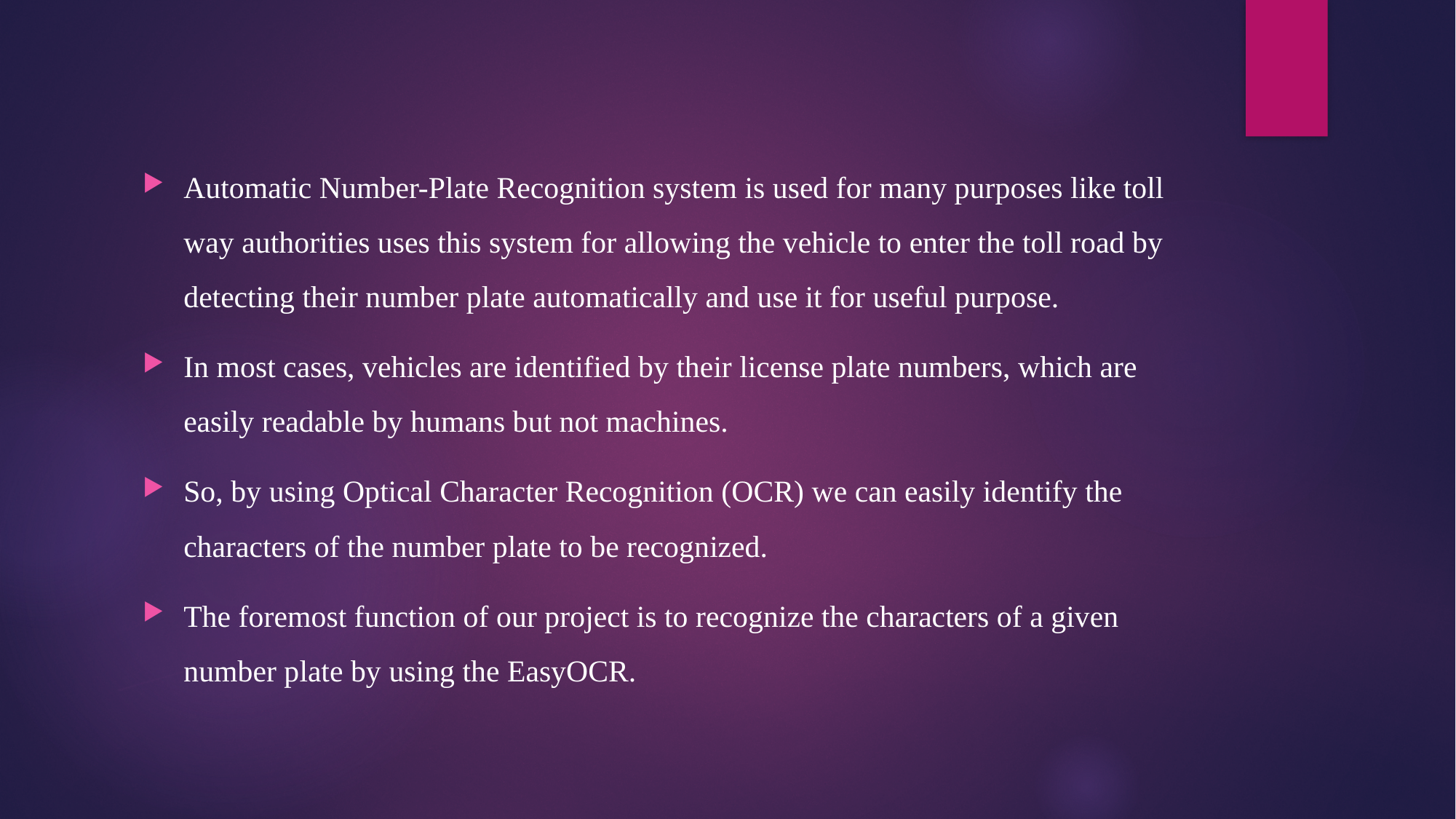

Automatic Number-Plate Recognition system is used for many purposes like toll way authorities uses this system for allowing the vehicle to enter the toll road by detecting their number plate automatically and use it for useful purpose.
In most cases, vehicles are identified by their license plate numbers, which are easily readable by humans but not machines.
So, by using Optical Character Recognition (OCR) we can easily identify the characters of the number plate to be recognized.
The foremost function of our project is to recognize the characters of a given number plate by using the EasyOCR.